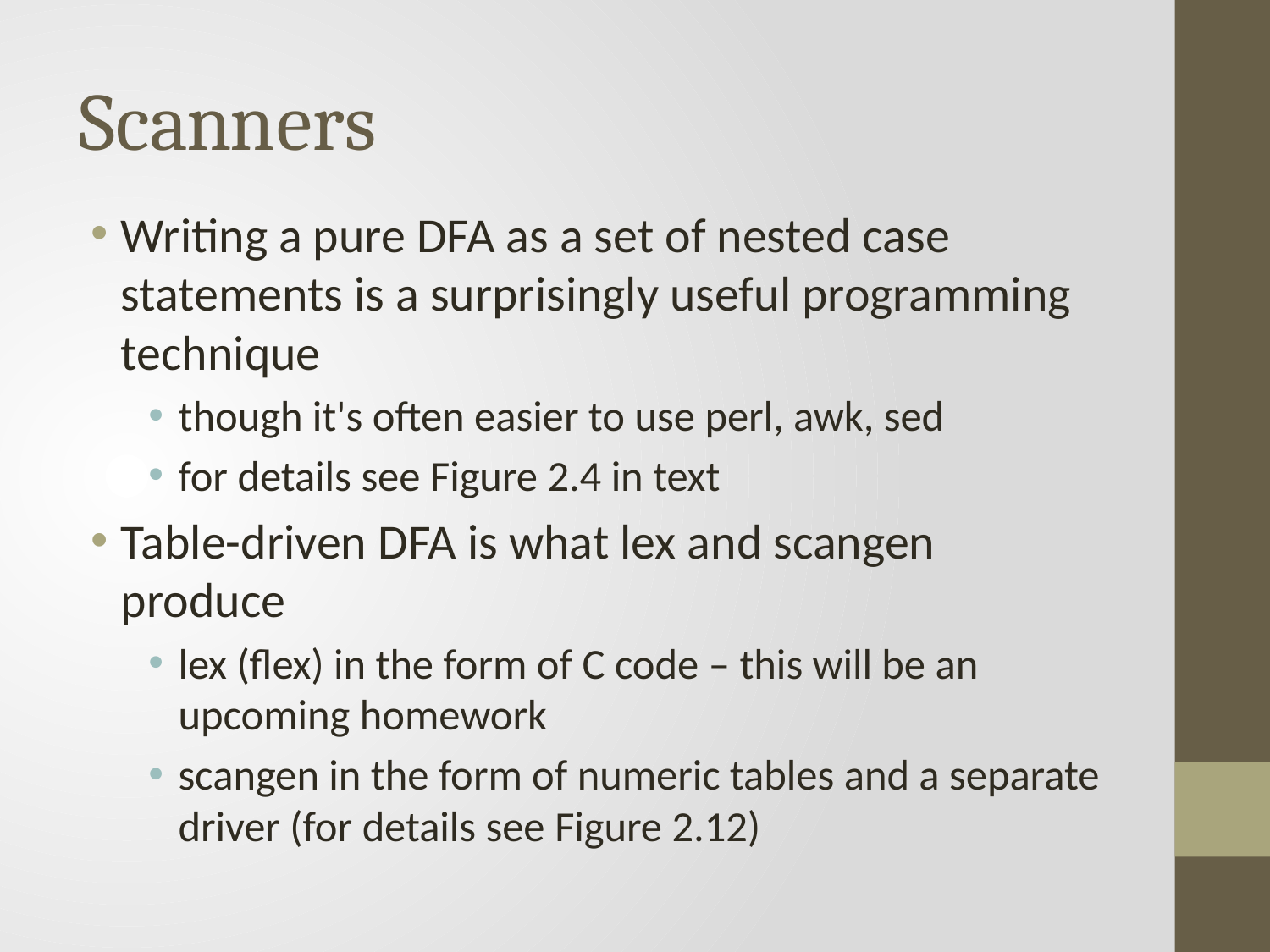

# Scanners
Writing a pure DFA as a set of nested case statements is a surprisingly useful programming technique
though it's often easier to use perl, awk, sed
for details see Figure 2.4 in text
Table-driven DFA is what lex and scangen produce
lex (flex) in the form of C code – this will be an upcoming homework
scangen in the form of numeric tables and a separate driver (for details see Figure 2.12)